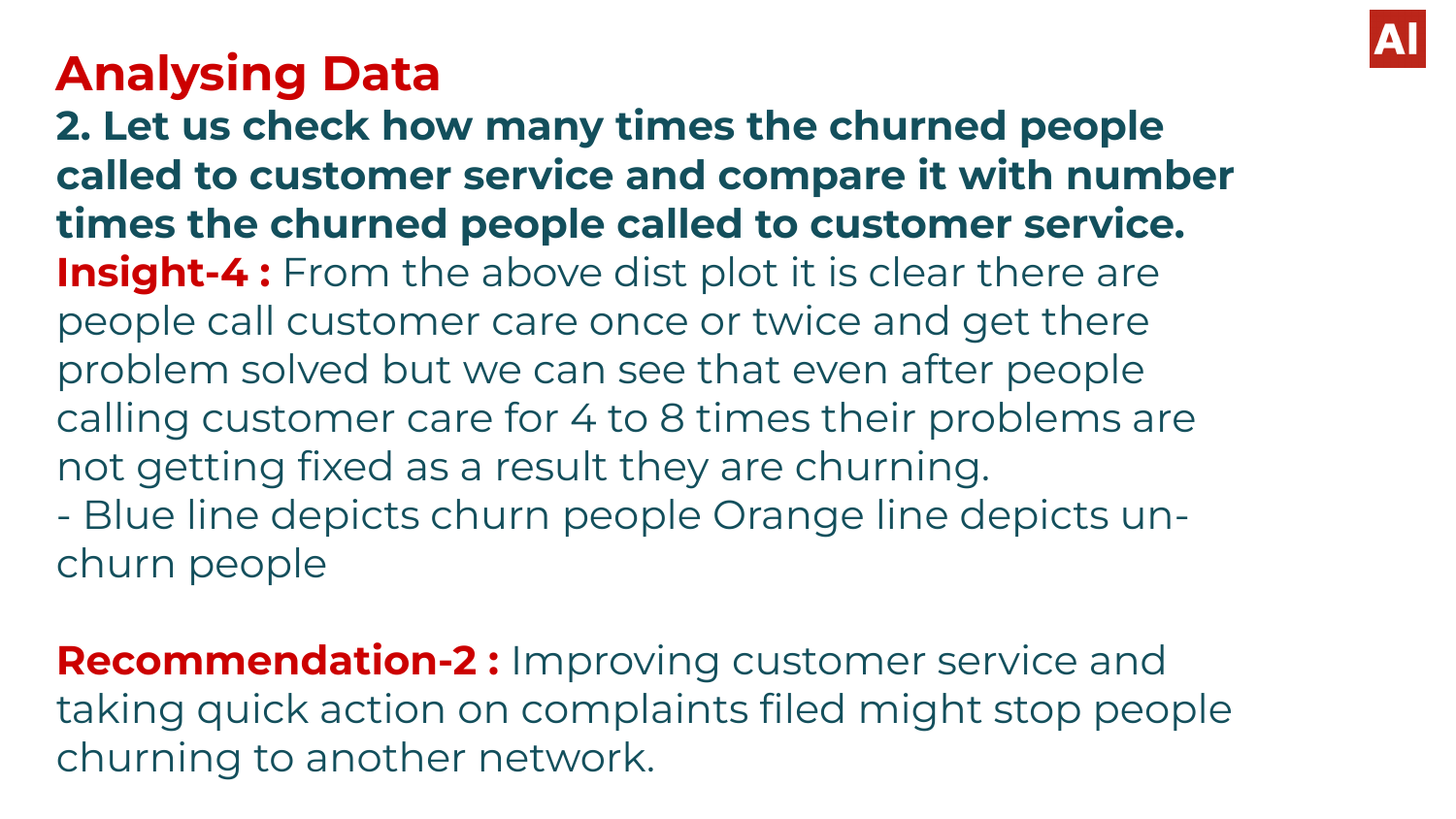

Analysing Data
2. Let us check how many times the churned people called to customer service and compare it with number  times the churned people called to customer service.
Insight-4 : From the above dist plot it is clear there are people call customer care once or twice and get there problem solved but we can see that even after people calling customer care for 4 to 8 times their problems are not getting fixed as a result they are churning.
- Blue line depicts churn people Orange line depicts un-churn people

Recommendation-2 : Improving customer service and taking quick action on complaints filed might stop people churning to another network.